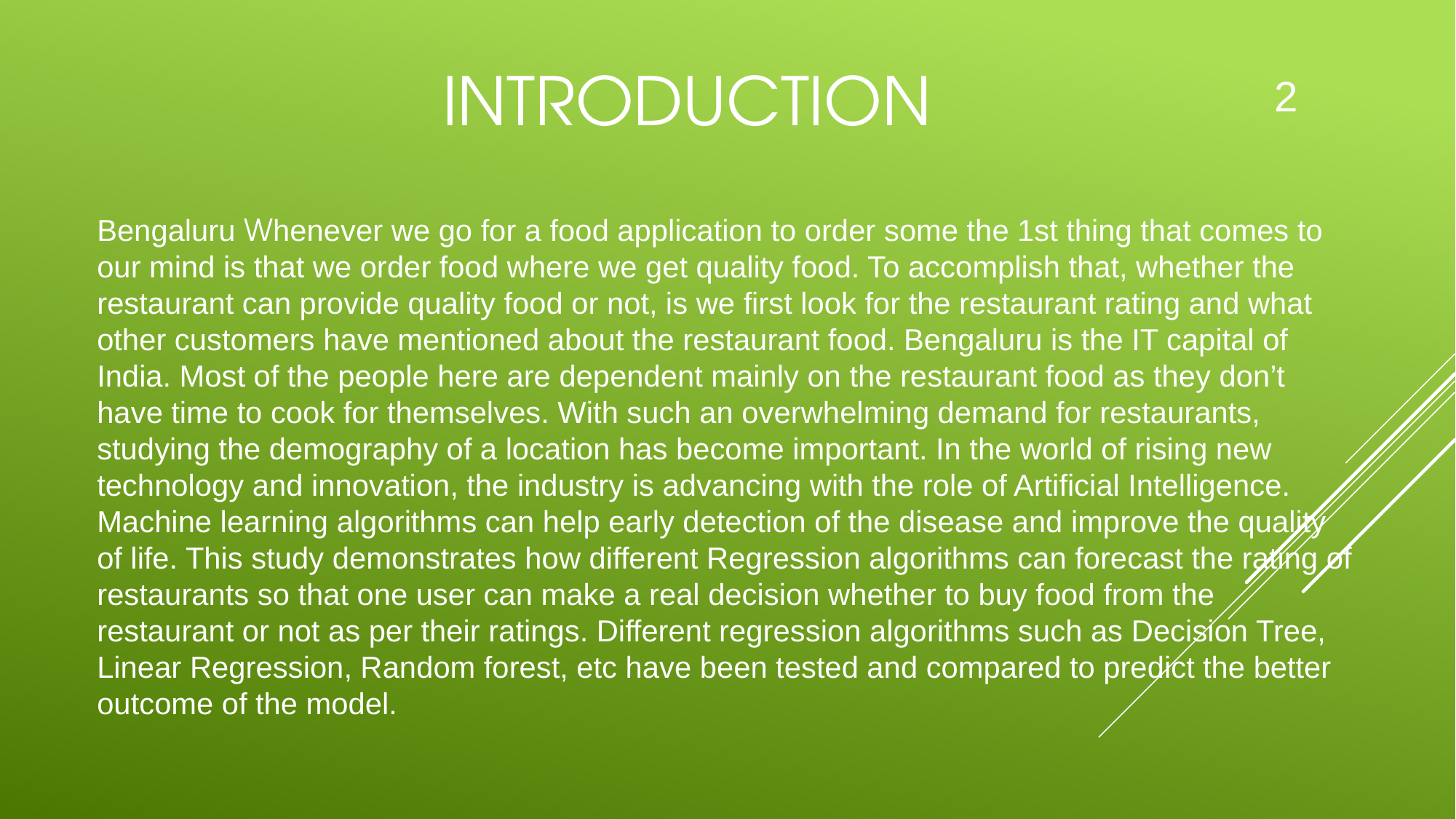

# Introduction
2
Bengaluru Whenever we go for a food application to order some the 1st thing that comes to our mind is that we order food where we get quality food. To accomplish that, whether the restaurant can provide quality food or not, is we first look for the restaurant rating and what other customers have mentioned about the restaurant food. Bengaluru is the IT capital of India. Most of the people here are dependent mainly on the restaurant food as they don’t have time to cook for themselves. With such an overwhelming demand for restaurants, studying the demography of a location has become important. In the world of rising new technology and innovation, the industry is advancing with the role of Artificial Intelligence. Machine learning algorithms can help early detection of the disease and improve the quality of life. This study demonstrates how different Regression algorithms can forecast the rating of restaurants so that one user can make a real decision whether to buy food from the restaurant or not as per their ratings. Different regression algorithms such as Decision Tree, Linear Regression, Random forest, etc have been tested and compared to predict the better outcome of the model.